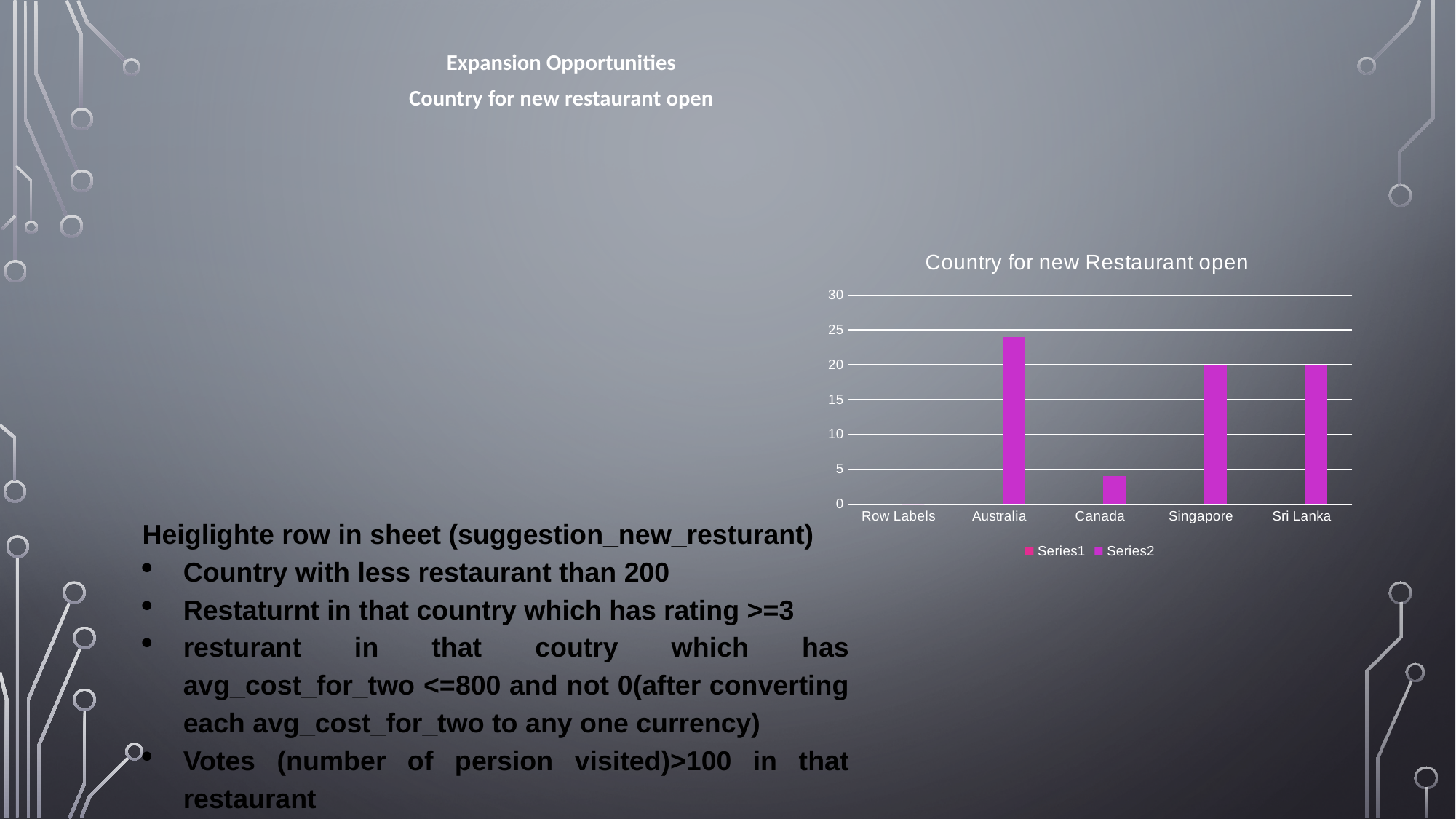

Expansion Opportunities
Country for new restaurant open

### Chart: Country for new Restaurant open

| Category |  |  |
|---|---|---|
| Row Labels | None | 0.0 |
| Australia | None | 24.0 |
| Canada | None | 4.0 |
| Singapore | None | 20.0 |
| Sri Lanka | None | 20.0 |
Heiglighte row in sheet (suggestion_new_resturant)
Country with less restaurant than 200
Restaturnt in that country which has rating >=3
resturant in that coutry which has avg_cost_for_two <=800 and not 0(after converting each avg_cost_for_two to any one currency)
Votes (number of persion visited)>100 in that restaurant